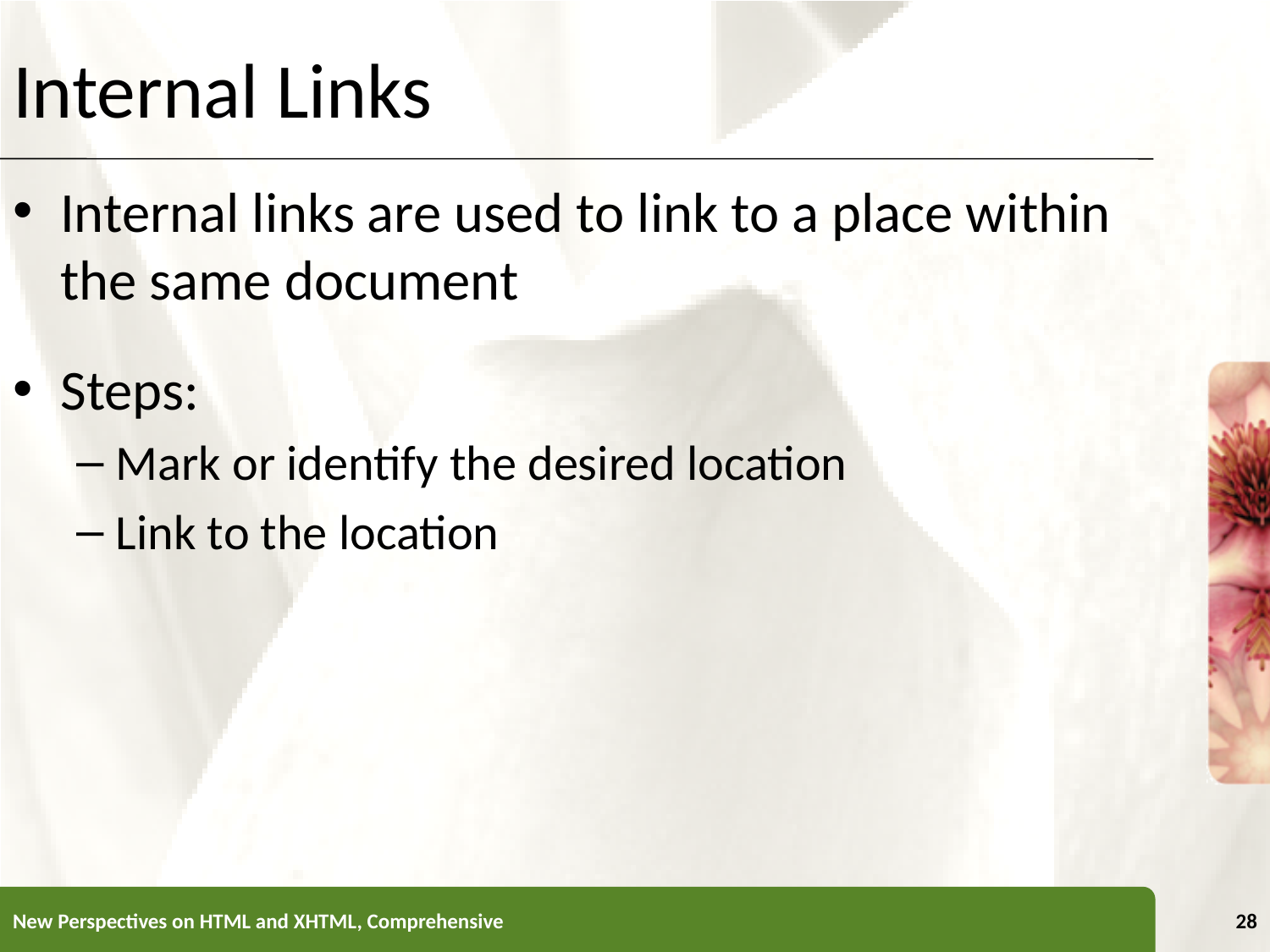

# Internal Links
Internal links are used to link to a place within the same document
Steps:
Mark or identify the desired location
Link to the location
New Perspectives on HTML and XHTML, Comprehensive
28